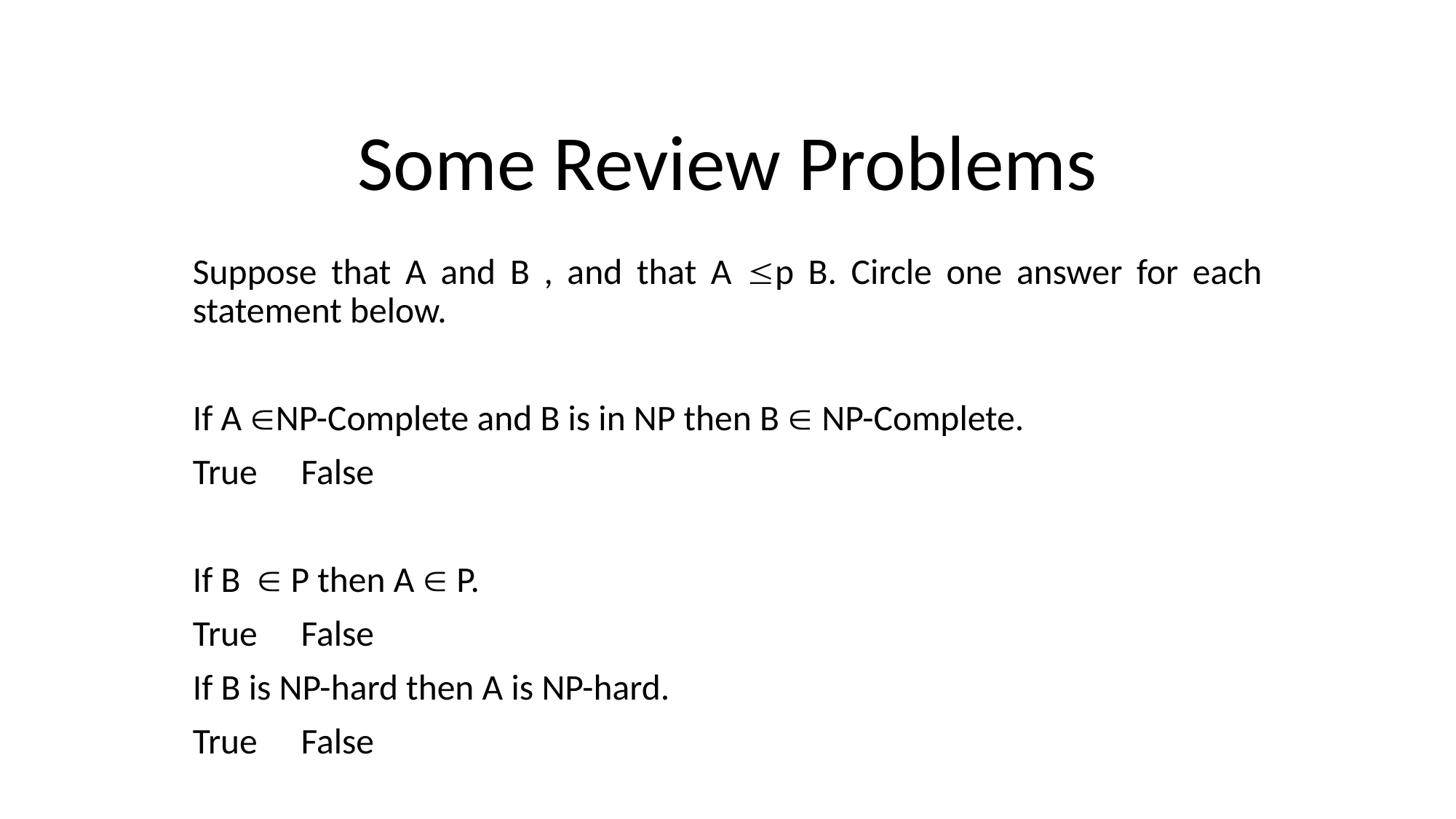

# Some Review Problems
Suppose that A and B , and that A ≤p B. Circle one answer for each statement below.

If A ∈NP-Complete and B is in NP then B ∈ NP-Complete.
True 				False

If B  ∈ P then A ∈ P.
True 				False
If B is NP-hard then A is NP-hard.
True 				False